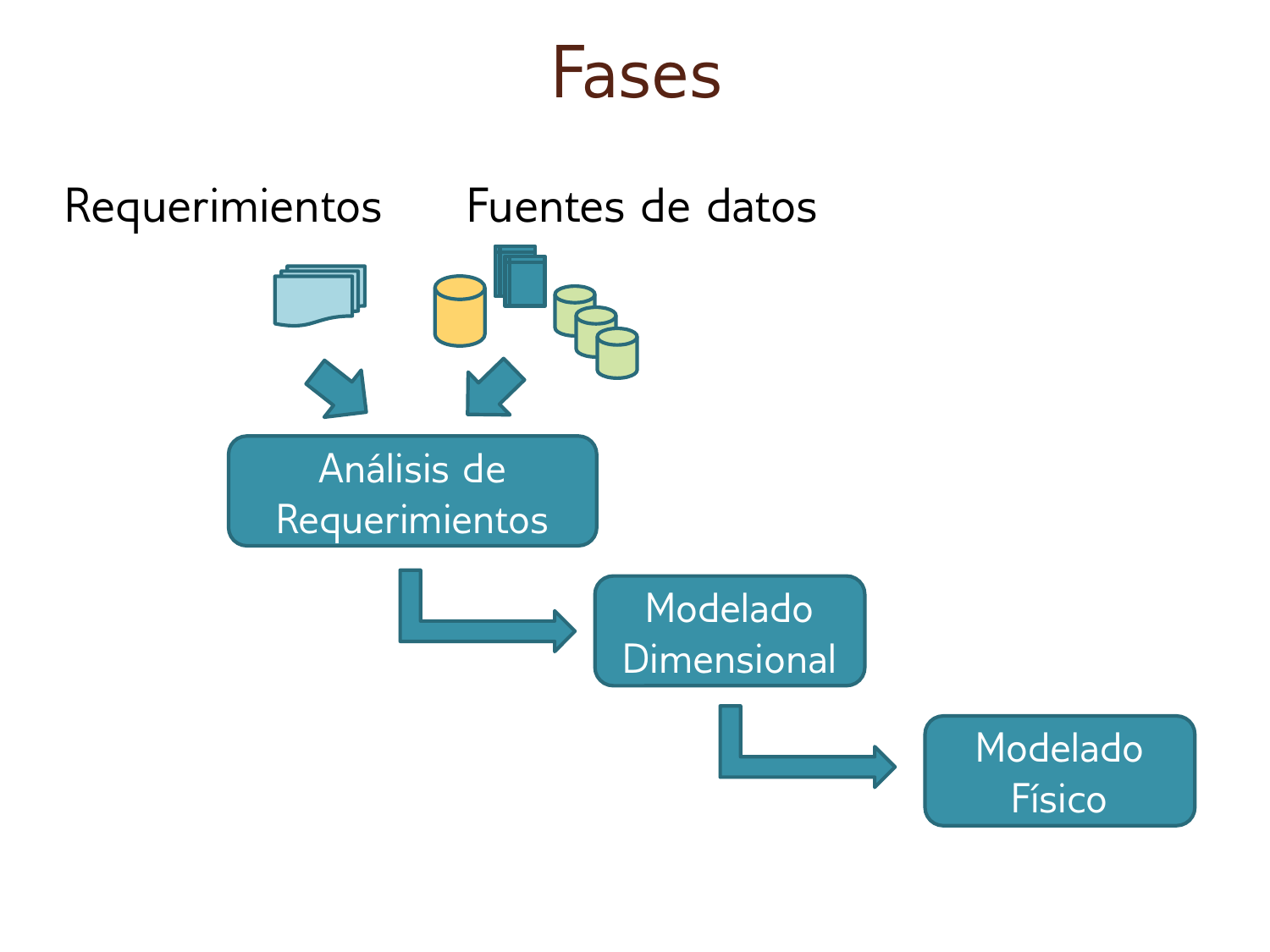

Fases
Requerimientos
Fuentes de datos

Análisis de Requerimientos

Modelado Dimensional

Modelado Físico